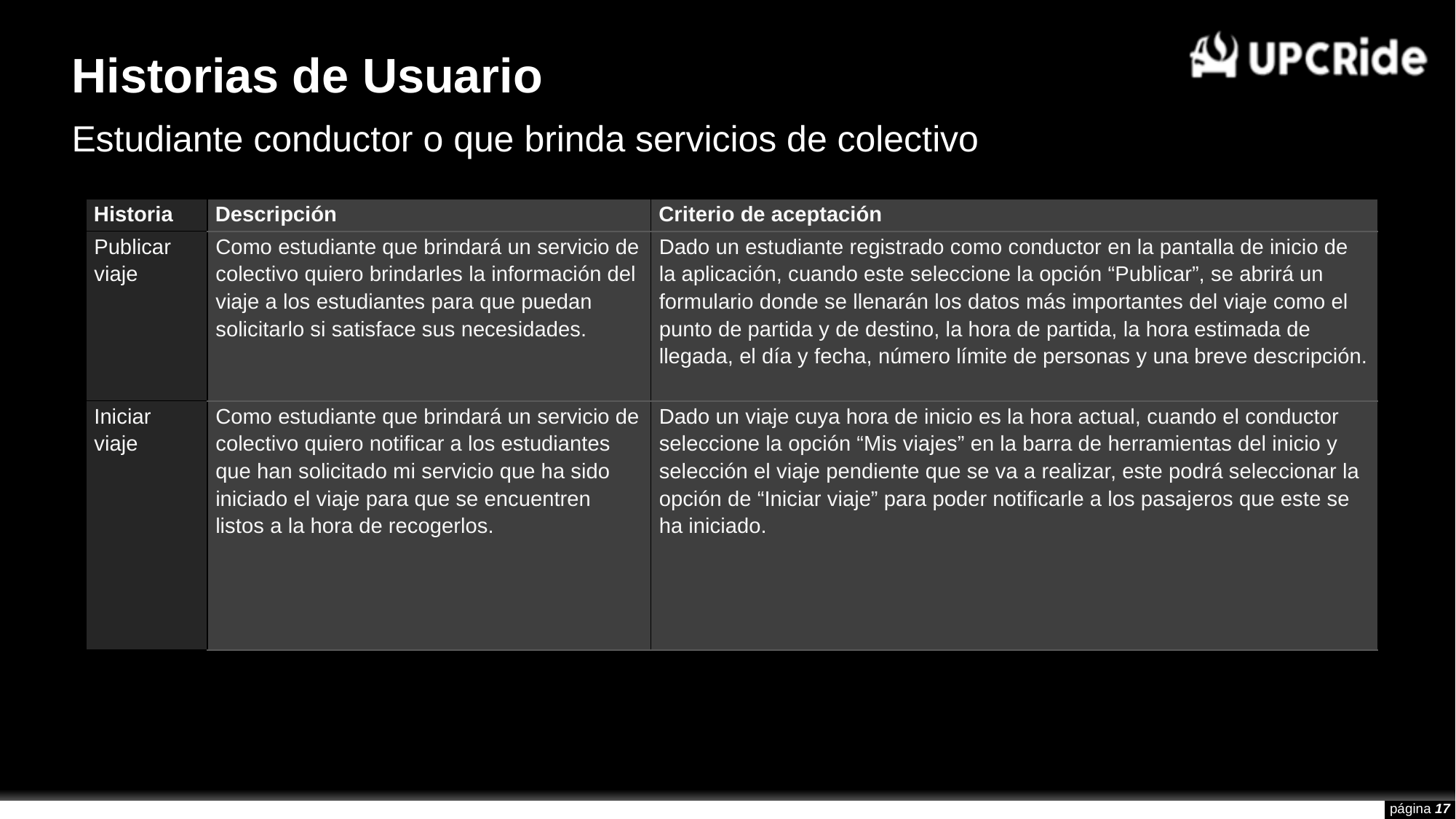

Historias de Usuario
Estudiante conductor o que brinda servicios de colectivo
| Historia | Descripción | Criterio de aceptación |
| --- | --- | --- |
| Publicar viaje | Como estudiante que brindará un servicio de colectivo quiero brindarles la información del viaje a los estudiantes para que puedan solicitarlo si satisface sus necesidades. | Dado un estudiante registrado como conductor en la pantalla de inicio de la aplicación, cuando este seleccione la opción “Publicar”, se abrirá un formulario donde se llenarán los datos más importantes del viaje como el punto de partida y de destino, la hora de partida, la hora estimada de llegada, el día y fecha, número límite de personas y una breve descripción. |
| Iniciar viaje | Como estudiante que brindará un servicio de colectivo quiero notificar a los estudiantes que han solicitado mi servicio que ha sido iniciado el viaje para que se encuentren listos a la hora de recogerlos. | Dado un viaje cuya hora de inicio es la hora actual, cuando el conductor seleccione la opción “Mis viajes” en la barra de herramientas del inicio y selección el viaje pendiente que se va a realizar, este podrá seleccionar la opción de “Iniciar viaje” para poder notificarle a los pasajeros que este se ha iniciado. |

página 17